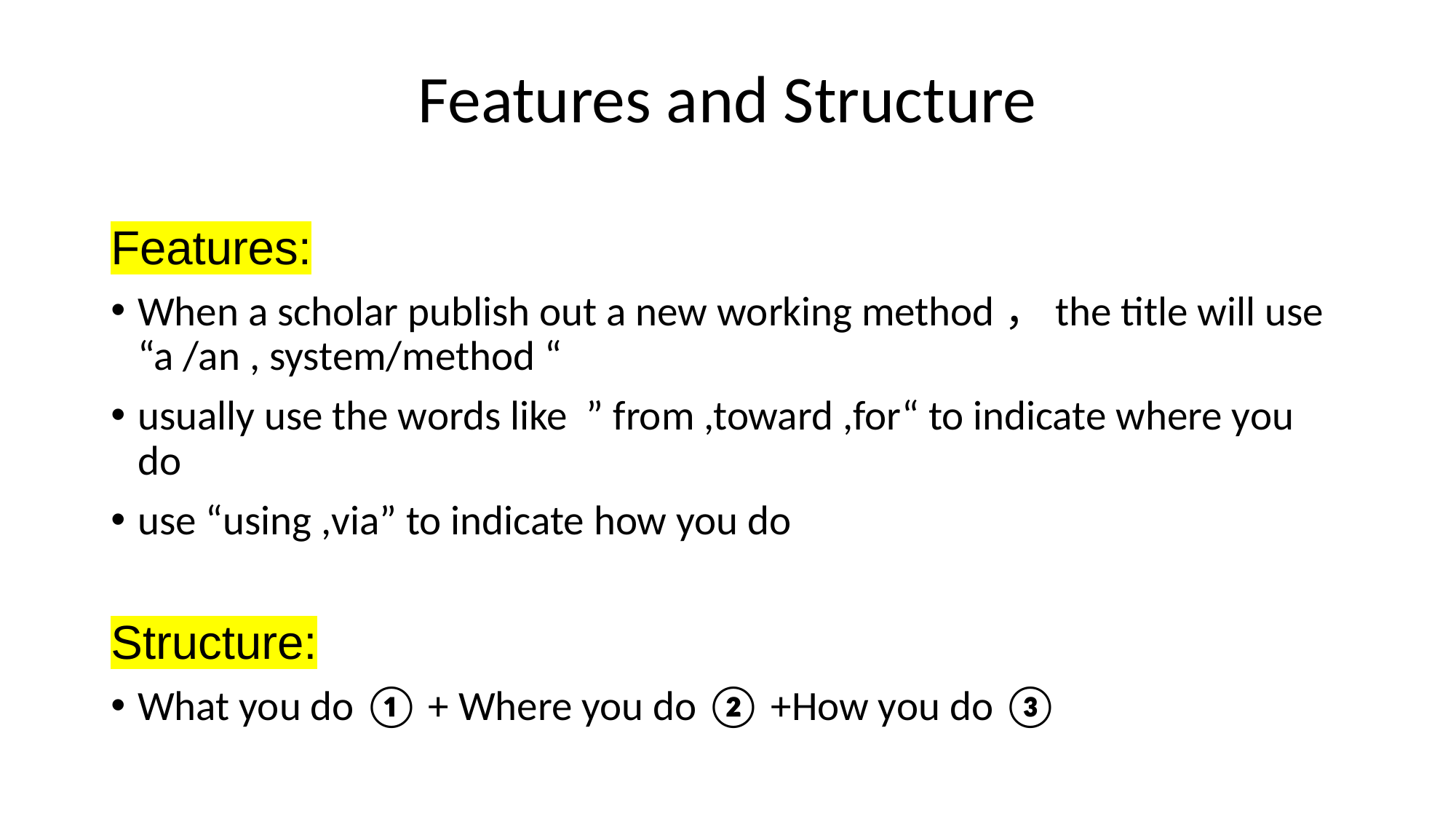

# Features and Structure
Features:
When a scholar publish out a new working method，the title will use “a /an , system/method “
usually use the words like  ” from ,toward ,for“ to indicate where you do
use “using ,via” to indicate how you do

Structure:
What you do ① + Where you do ② +How you do ③